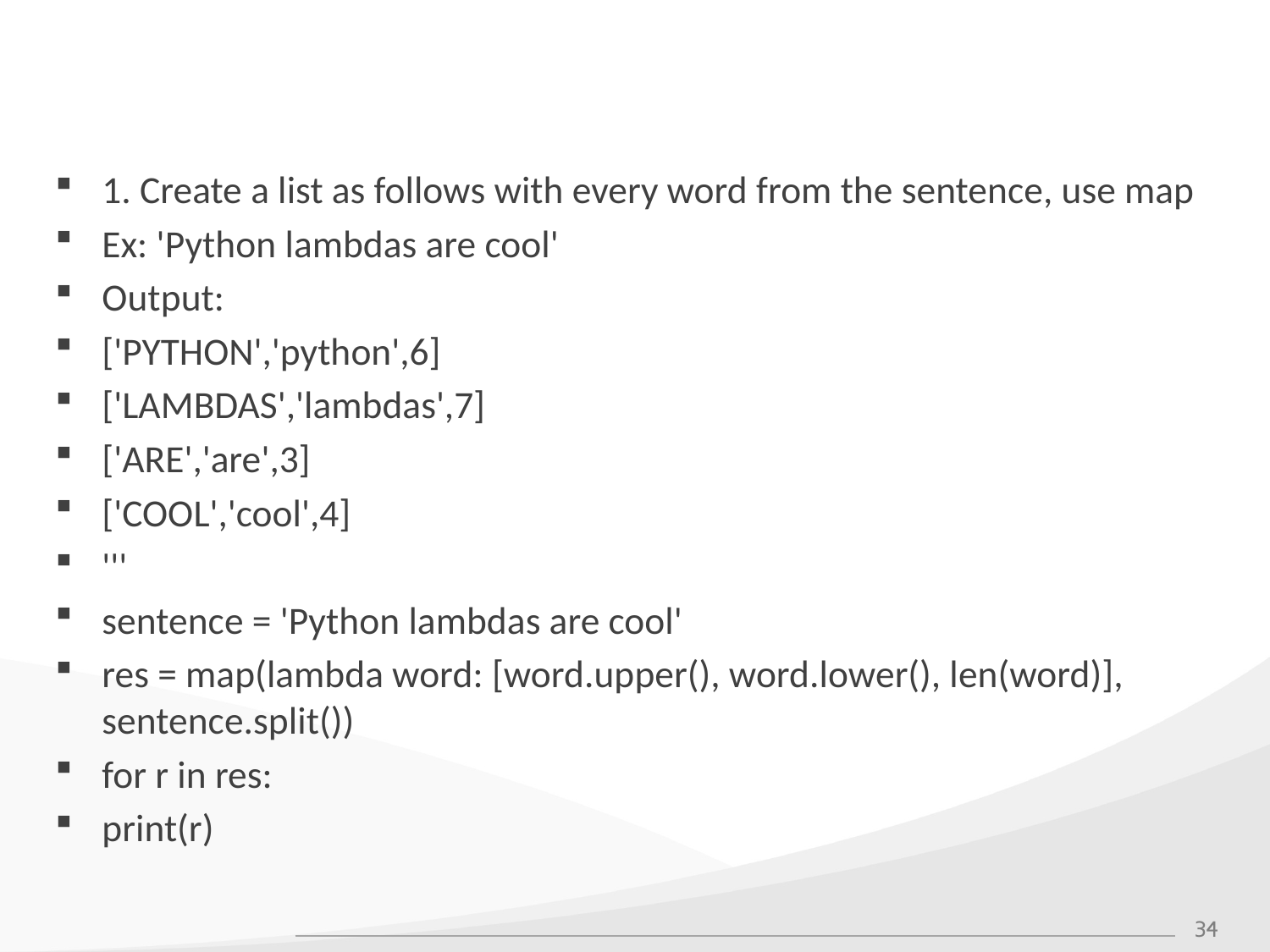

#
1. Create a list as follows with every word from the sentence, use map
Ex: 'Python lambdas are cool'
Output:
['PYTHON','python',6]
['LAMBDAS','lambdas',7]
['ARE','are',3]
['COOL','cool',4]
'''
sentence = 'Python lambdas are cool'
res = map(lambda word: [word.upper(), word.lower(), len(word)], sentence.split())
for r in res:
print(r)